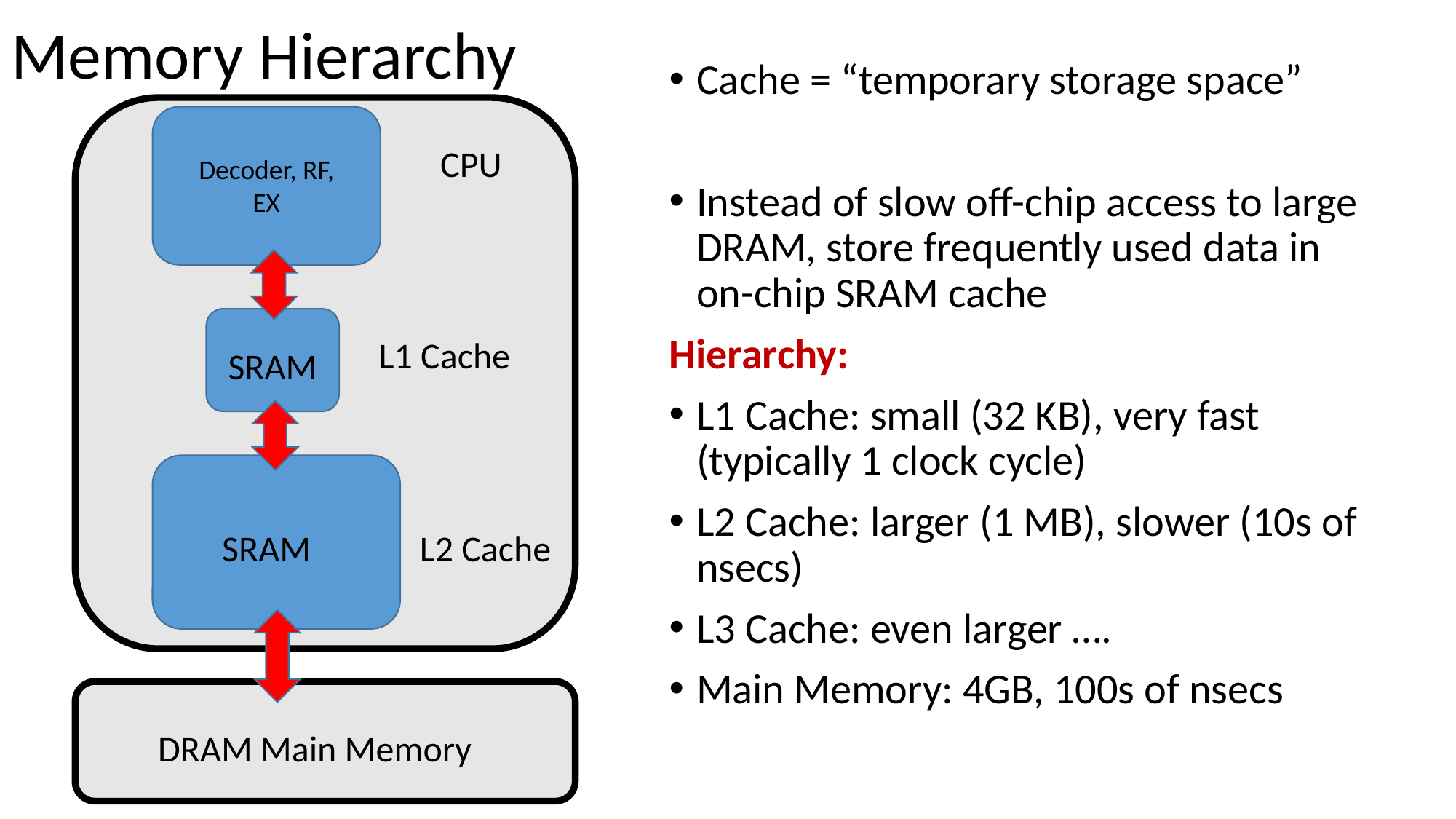

# Memory Hierarchy
Cache = “temporary storage space”

Instead of slow off-chip access to large DRAM, store frequently used data in on-chip SRAM cache
Hierarchy:
L1 Cache: small (32 KB), very fast (typically 1 clock cycle)
L2 Cache: larger (1 MB), slower (10s of nsecs)
L3 Cache: even larger ….
Main Memory: 4GB, 100s of nsecs

CPU
Decoder, RF, EX

L1 Cache
SRAM

SRAM

L2 Cache

DRAM Main Memory